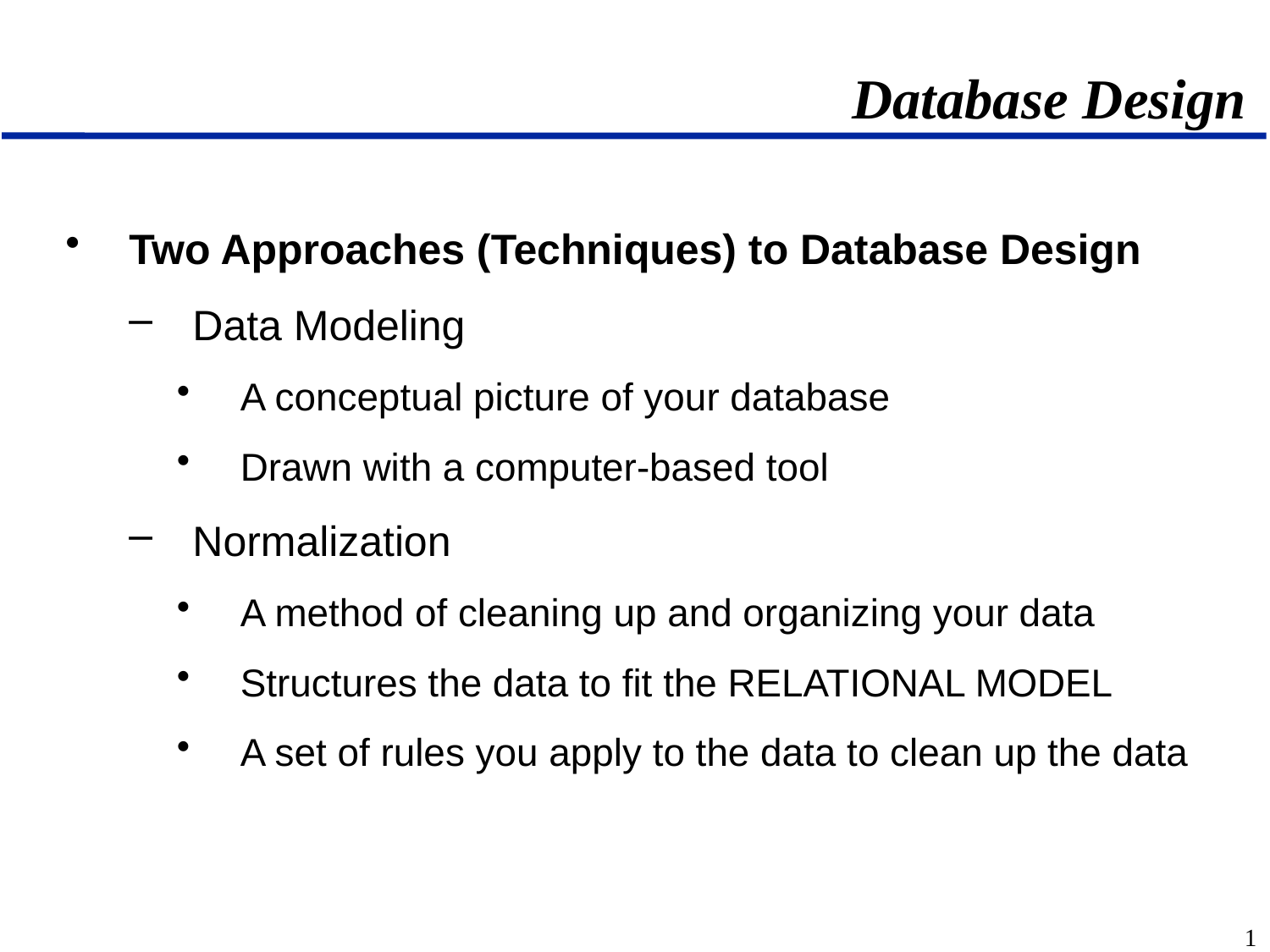

# Database Design
Two Approaches (Techniques) to Database Design
Data Modeling
A conceptual picture of your database
Drawn with a computer-based tool
Normalization
A method of cleaning up and organizing your data
Structures the data to fit the RELATIONAL MODEL
A set of rules you apply to the data to clean up the data

1